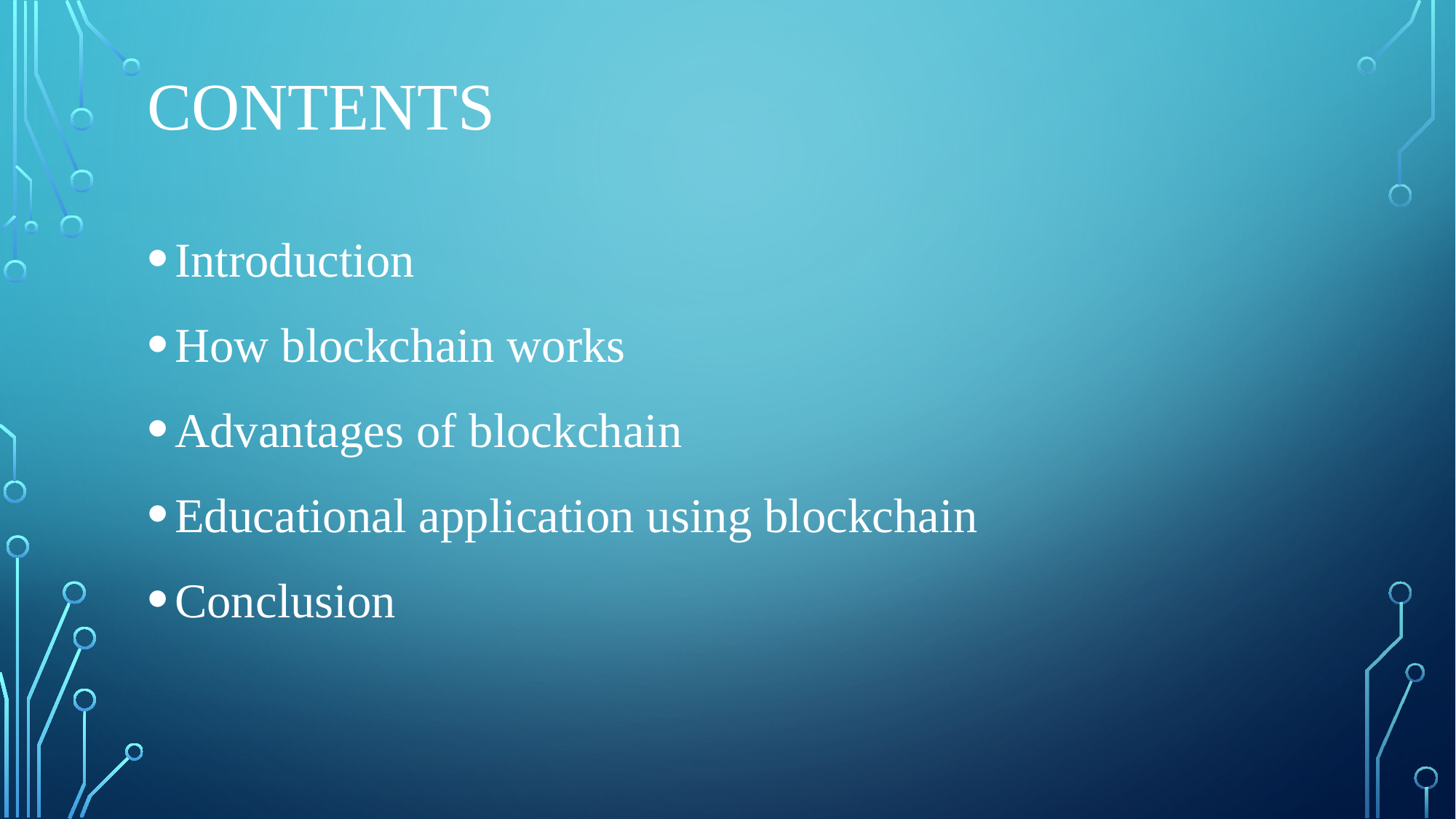

# contents
Introduction
How blockchain works
Advantages of blockchain
Educational application using blockchain
Conclusion